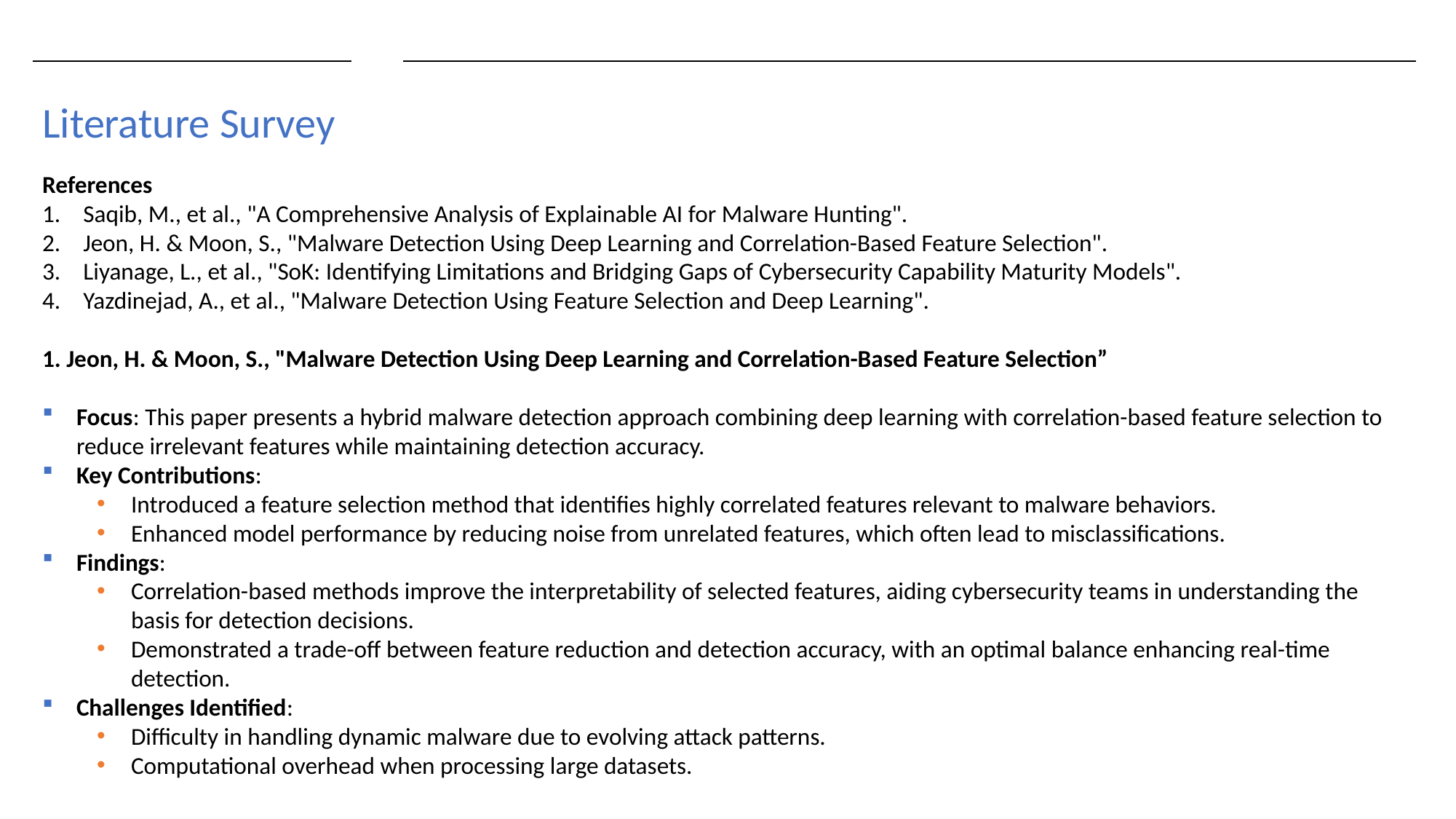

# Literature Survey
References
Saqib, M., et al., "A Comprehensive Analysis of Explainable AI for Malware Hunting".
Jeon, H. & Moon, S., "Malware Detection Using Deep Learning and Correlation-Based Feature Selection".
Liyanage, L., et al., "SoK: Identifying Limitations and Bridging Gaps of Cybersecurity Capability Maturity Models".
Yazdinejad, A., et al., "Malware Detection Using Feature Selection and Deep Learning".

1. Jeon, H. & Moon, S., "Malware Detection Using Deep Learning and Correlation-Based Feature Selection”

Focus: This paper presents a hybrid malware detection approach combining deep learning with correlation-based feature selection to reduce irrelevant features while maintaining detection accuracy.
Key Contributions:
Introduced a feature selection method that identifies highly correlated features relevant to malware behaviors.
Enhanced model performance by reducing noise from unrelated features, which often lead to misclassifications.
Findings:
Correlation-based methods improve the interpretability of selected features, aiding cybersecurity teams in understanding the basis for detection decisions.
Demonstrated a trade-off between feature reduction and detection accuracy, with an optimal balance enhancing real-time detection.
Challenges Identified:
Difficulty in handling dynamic malware due to evolving attack patterns.
Computational overhead when processing large datasets.